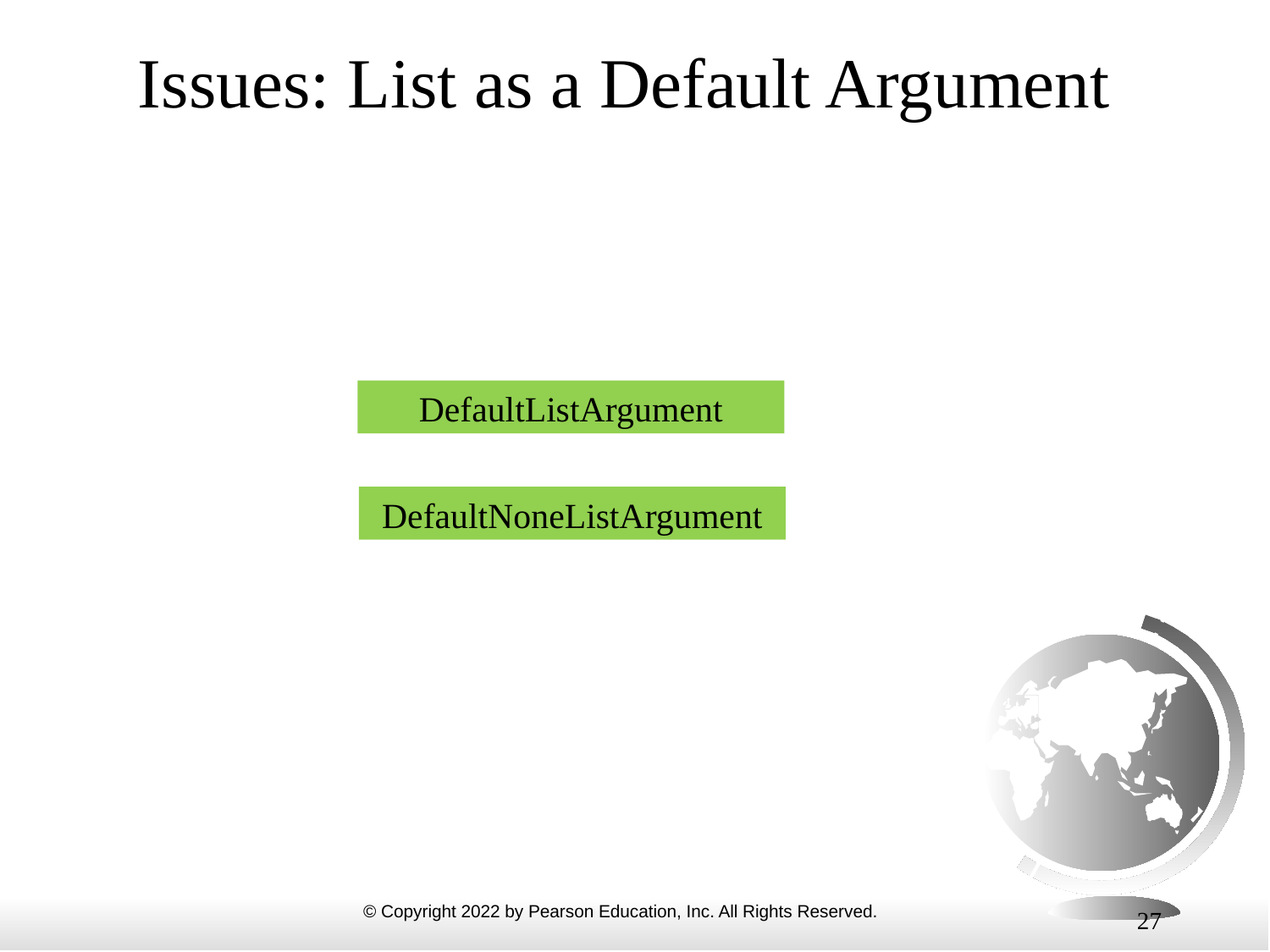

# Issues: List as a Default Argument

DefaultListArgument

DefaultNoneListArgument
27